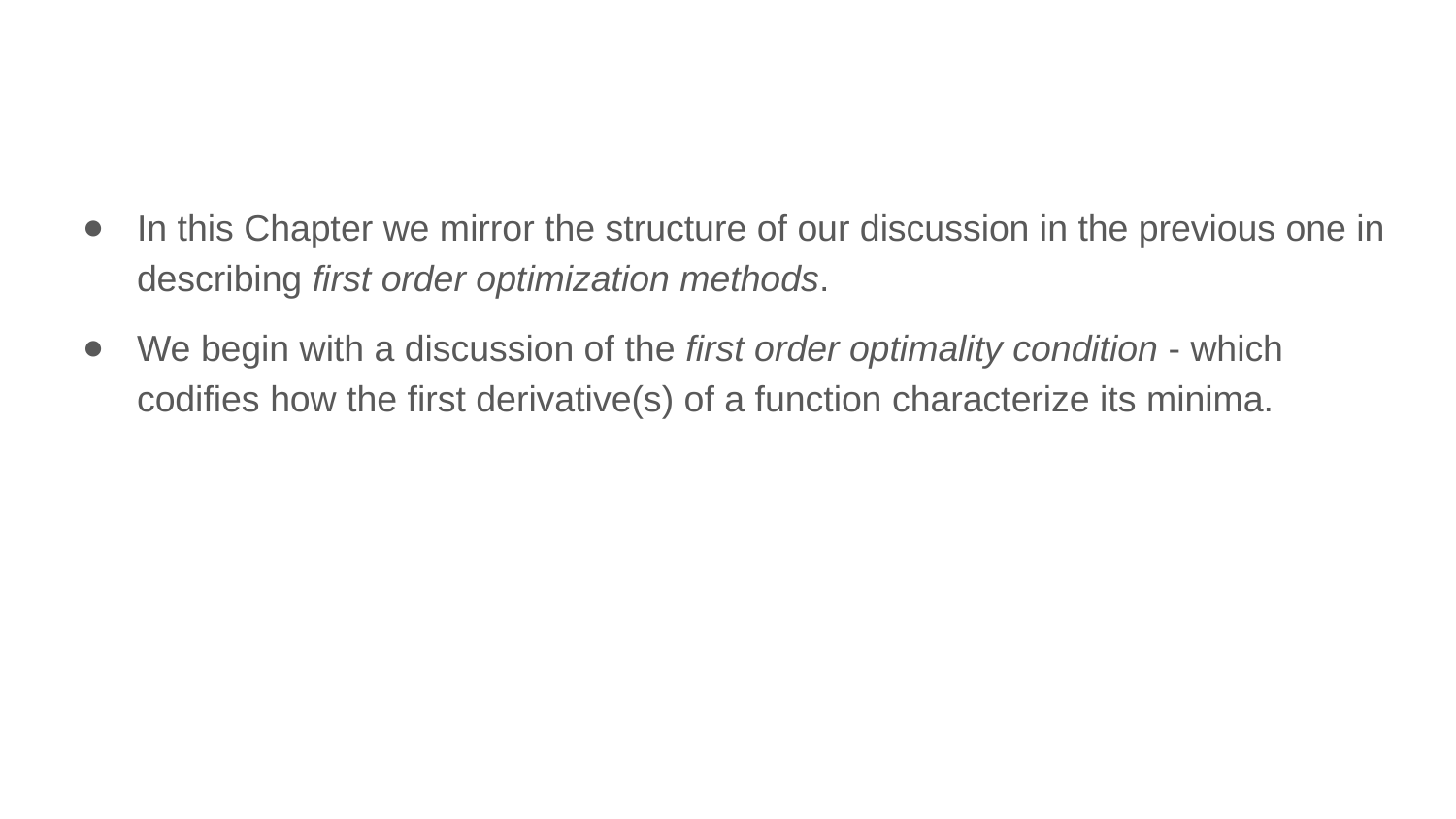

In this Chapter we mirror the structure of our discussion in the previous one in describing first order optimization methods.
We begin with a discussion of the first order optimality condition - which codifies how the first derivative(s) of a function characterize its minima.